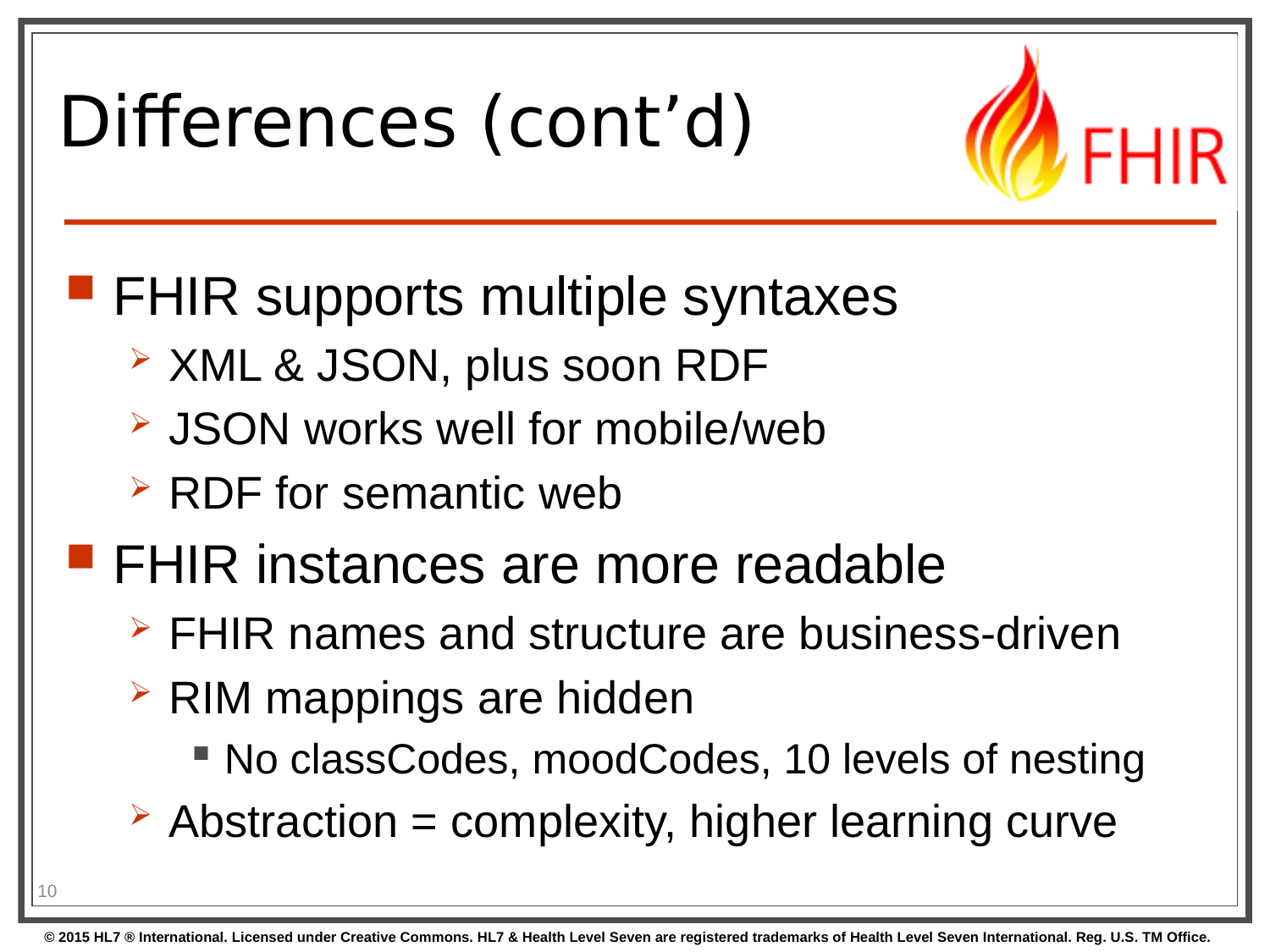

# Differences (cont’d)
FHIR supports multiple syntaxes
XML & JSON, plus soon RDF
JSON works well for mobile/web
RDF for semantic web
FHIR instances are more readable
FHIR names and structure are business-driven
RIM mappings are hidden
No classCodes, moodCodes, 10 levels of nesting
Abstraction = complexity, higher learning curve
10